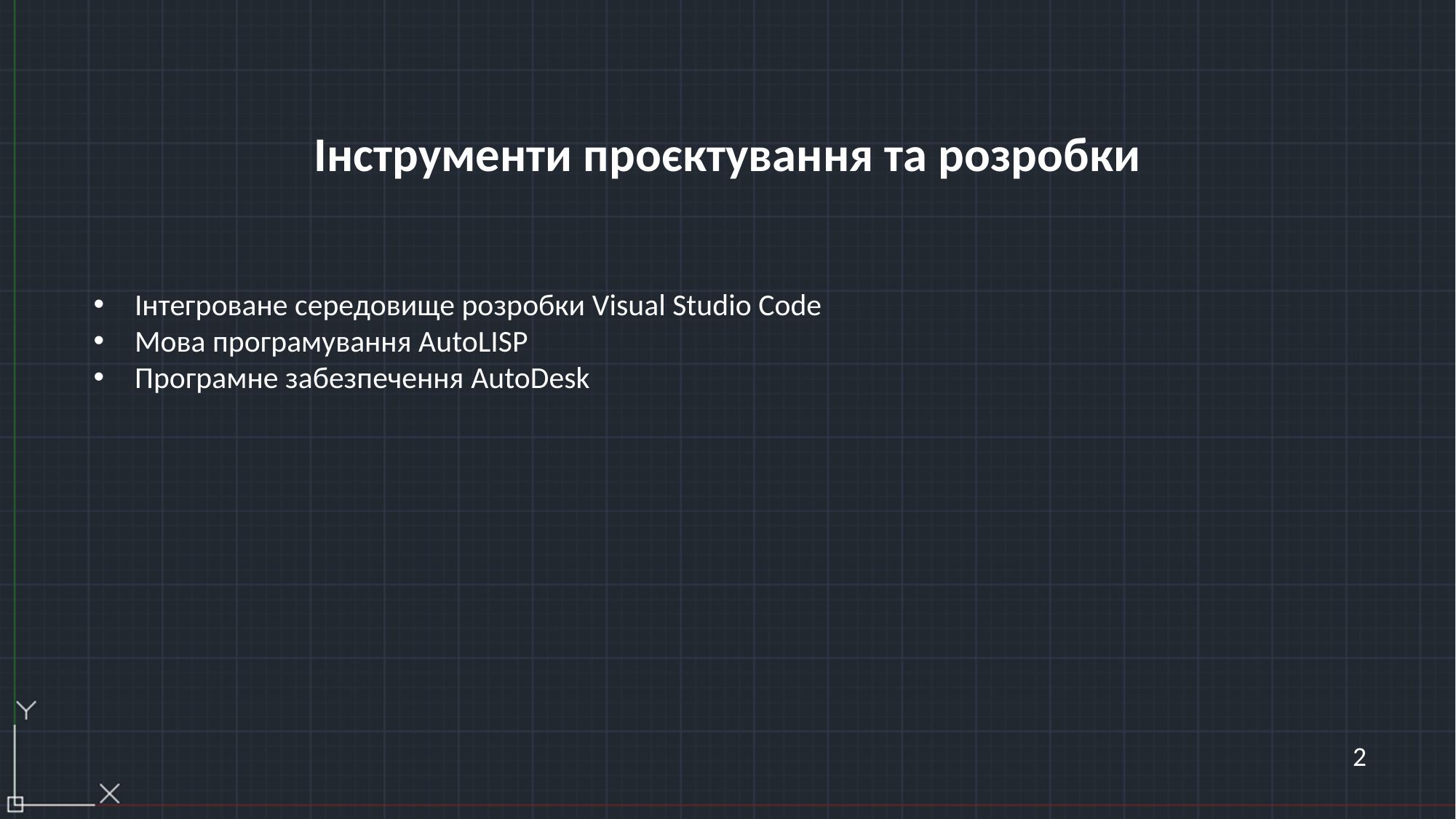

Інструменти проєктування та розробки
Інтегроване середовище розробки Visual Studio Code
Мова програмування AutoLISP
Програмне забезпечення AutoDesk
2